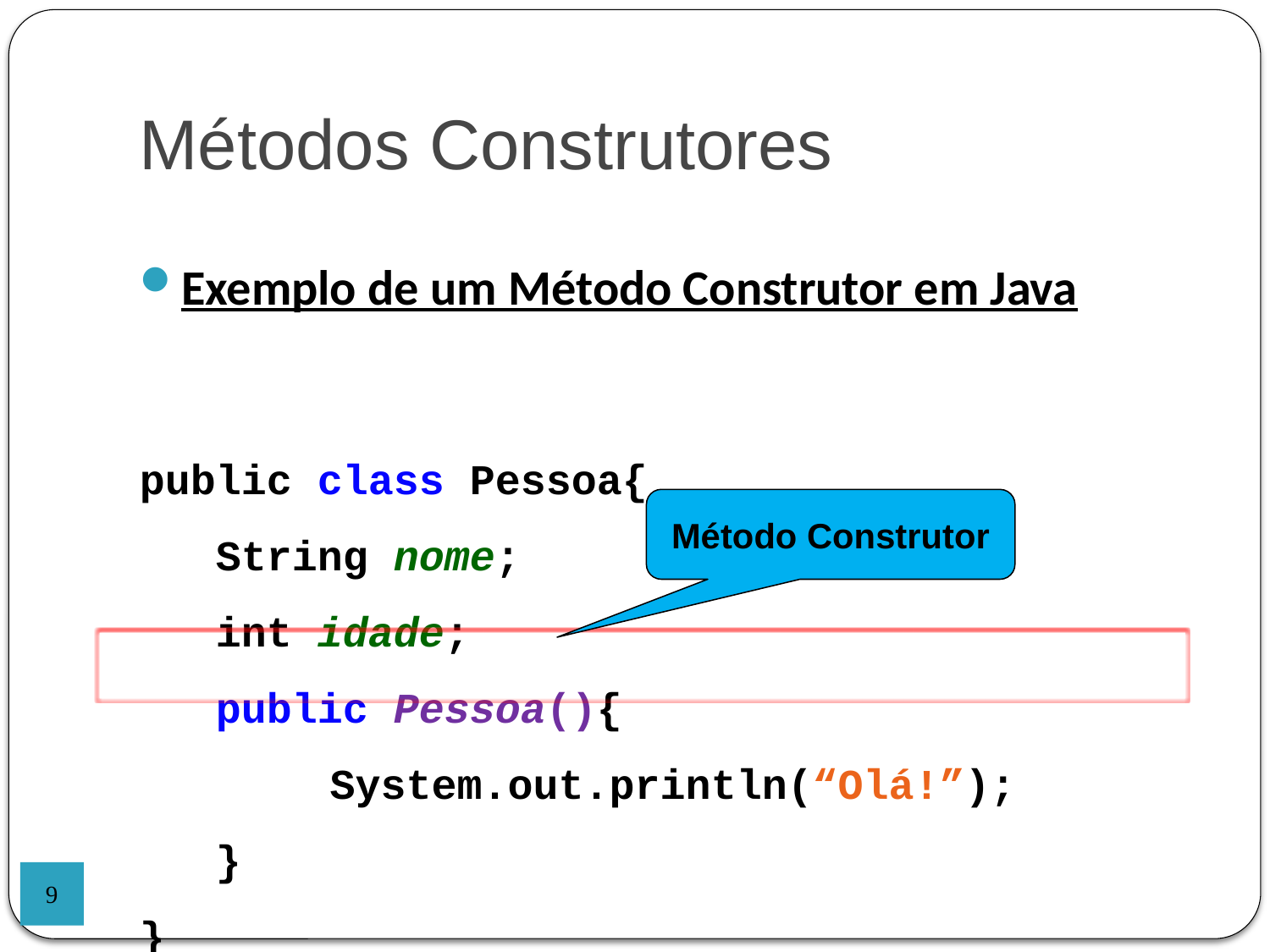

Métodos Construtores

public class Pessoa{
   String nome;
   int idade;
   public Pessoa(){
		 System.out.println(“Olá!”);
   }
}

Exemplo de um Método Construtor em Java
Método Construtor

9